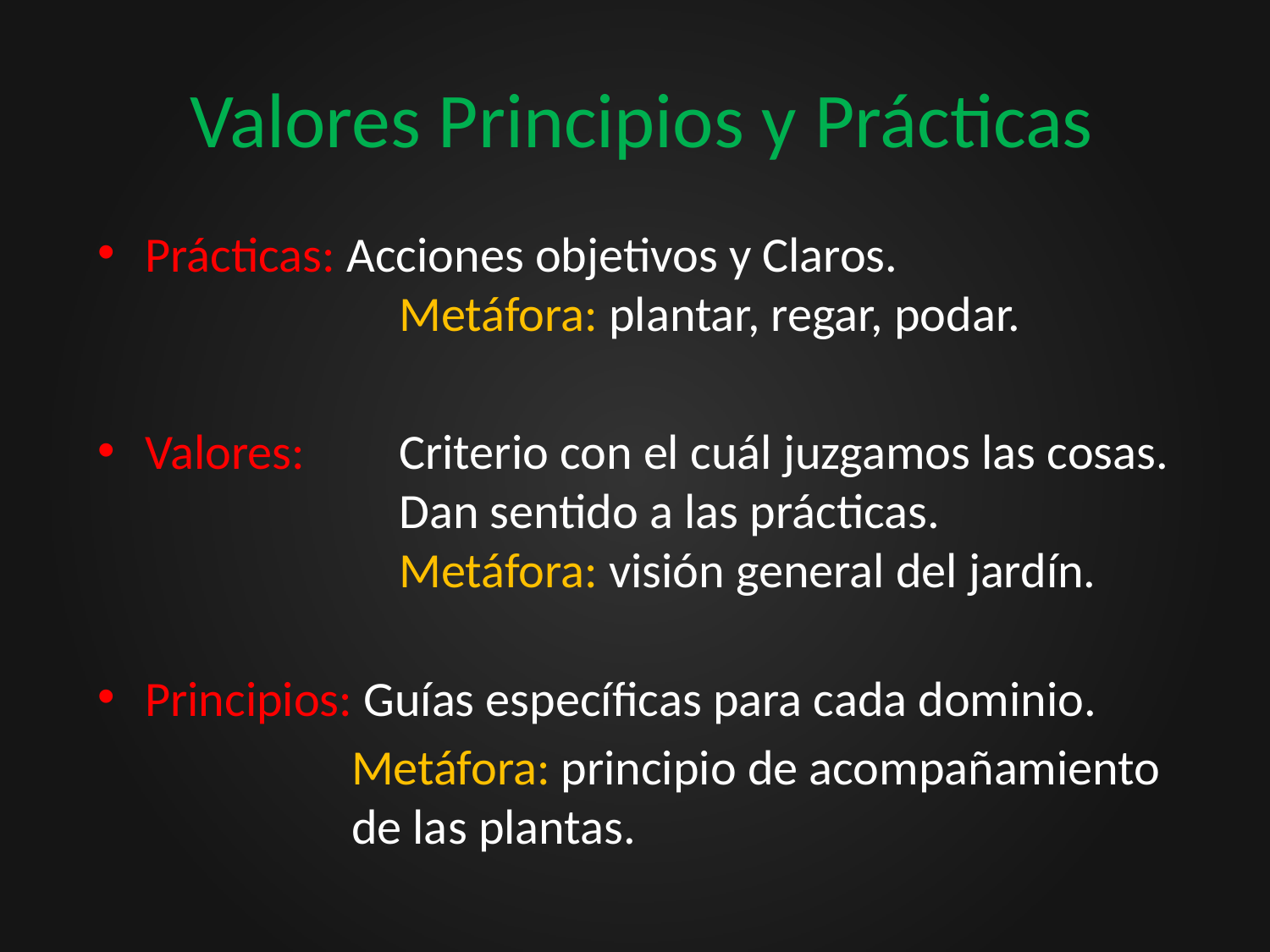

# Valores Principios y Prácticas
Prácticas: Acciones objetivos y Claros.
		Metáfora: plantar, regar, podar.

Valores:	Criterio con el cuál juzgamos las cosas.
		Dan sentido a las prácticas.
		Metáfora: visión general del jardín.
Principios: Guías específicas para cada dominio.
		Metáfora: principio de acompañamiento 		de las plantas.